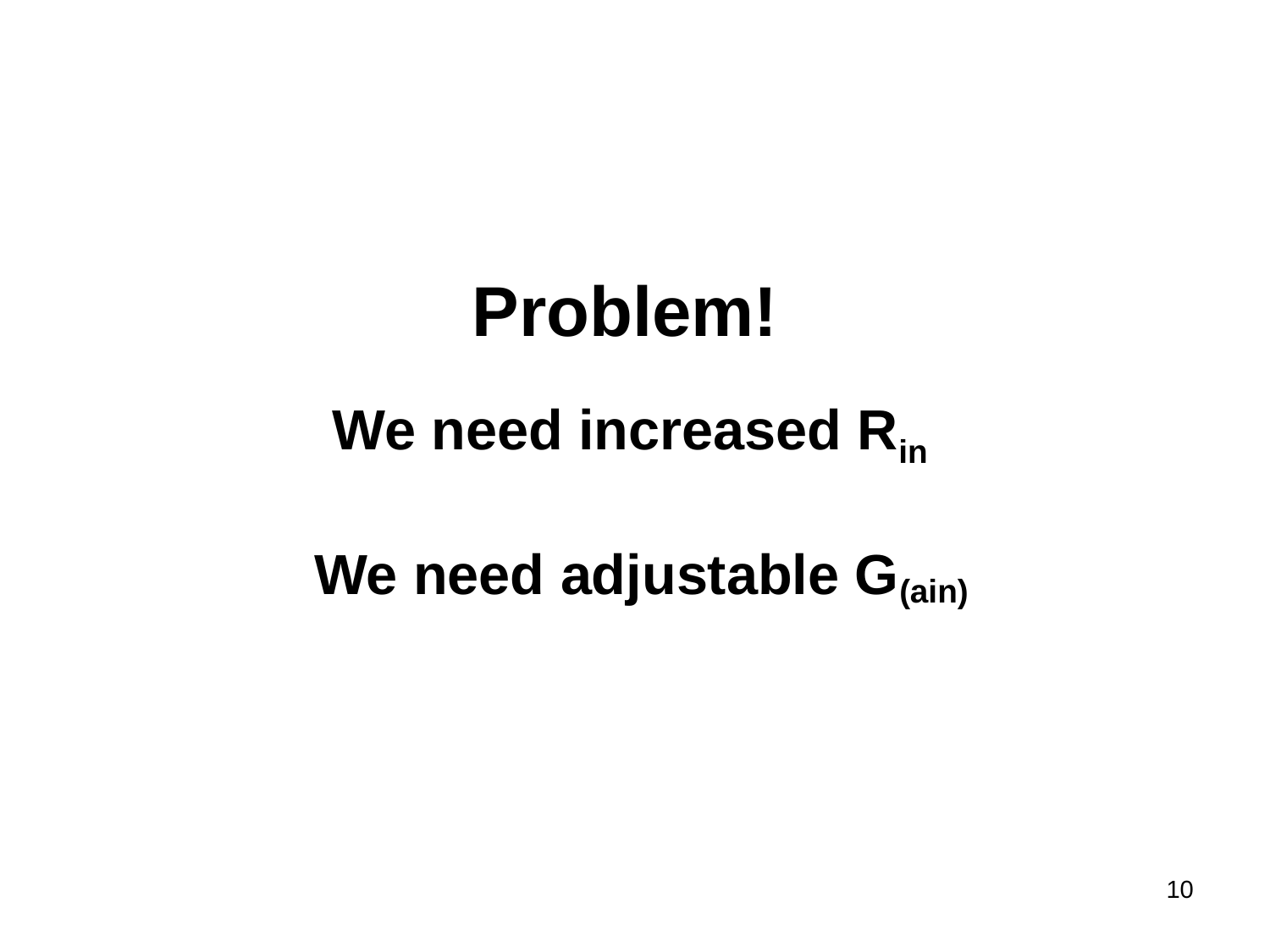

Problem!

We need increased Rin

  We need adjustable G(ain)
10